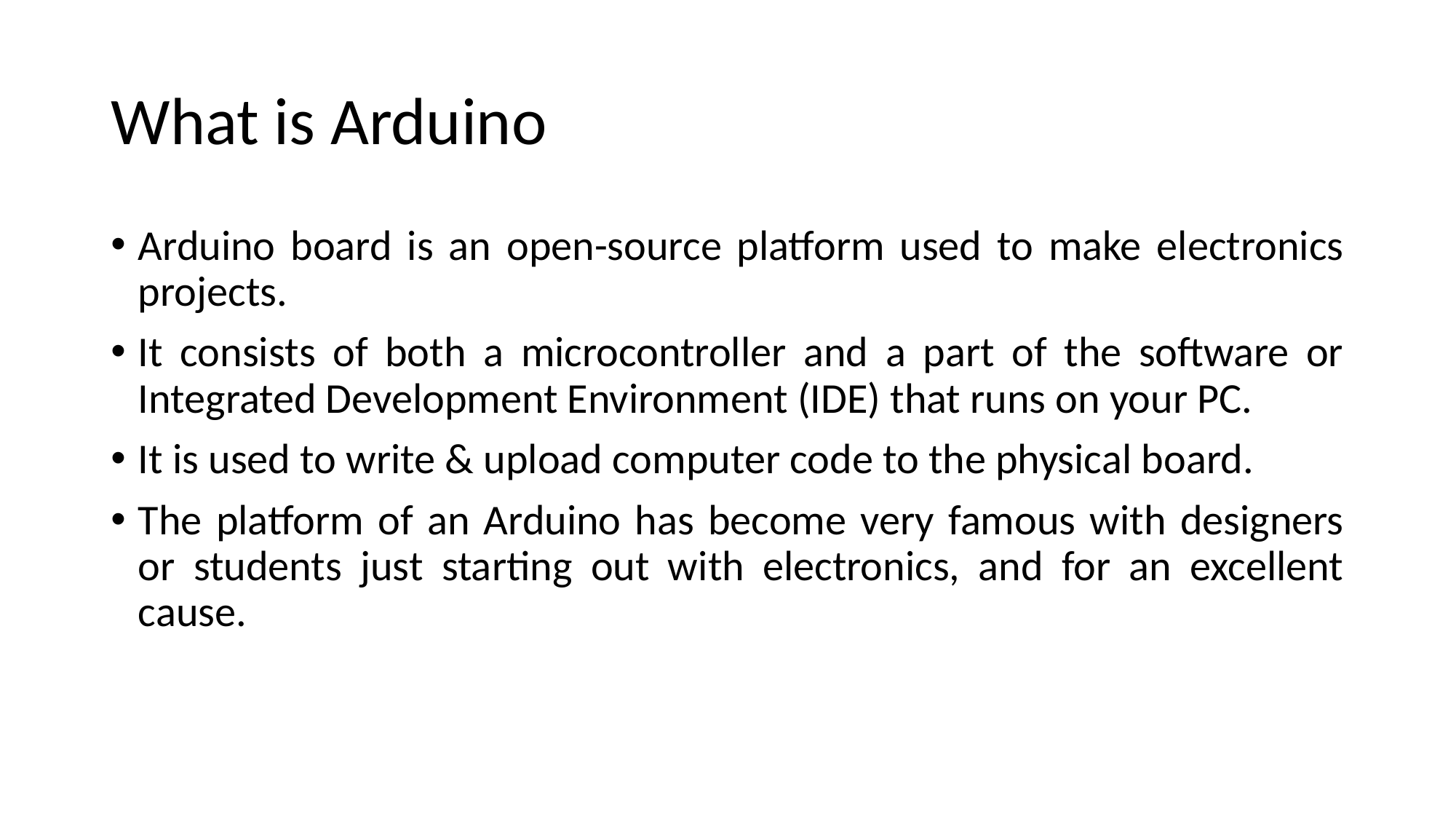

# What is Arduino
Arduino board is an open-source platform used to make electronics projects.
It consists of both a microcontroller and a part of the software or Integrated Development Environment (IDE) that runs on your PC.
It is used to write & upload computer code to the physical board.
The platform of an Arduino has become very famous with designers or students just starting out with electronics, and for an excellent cause.